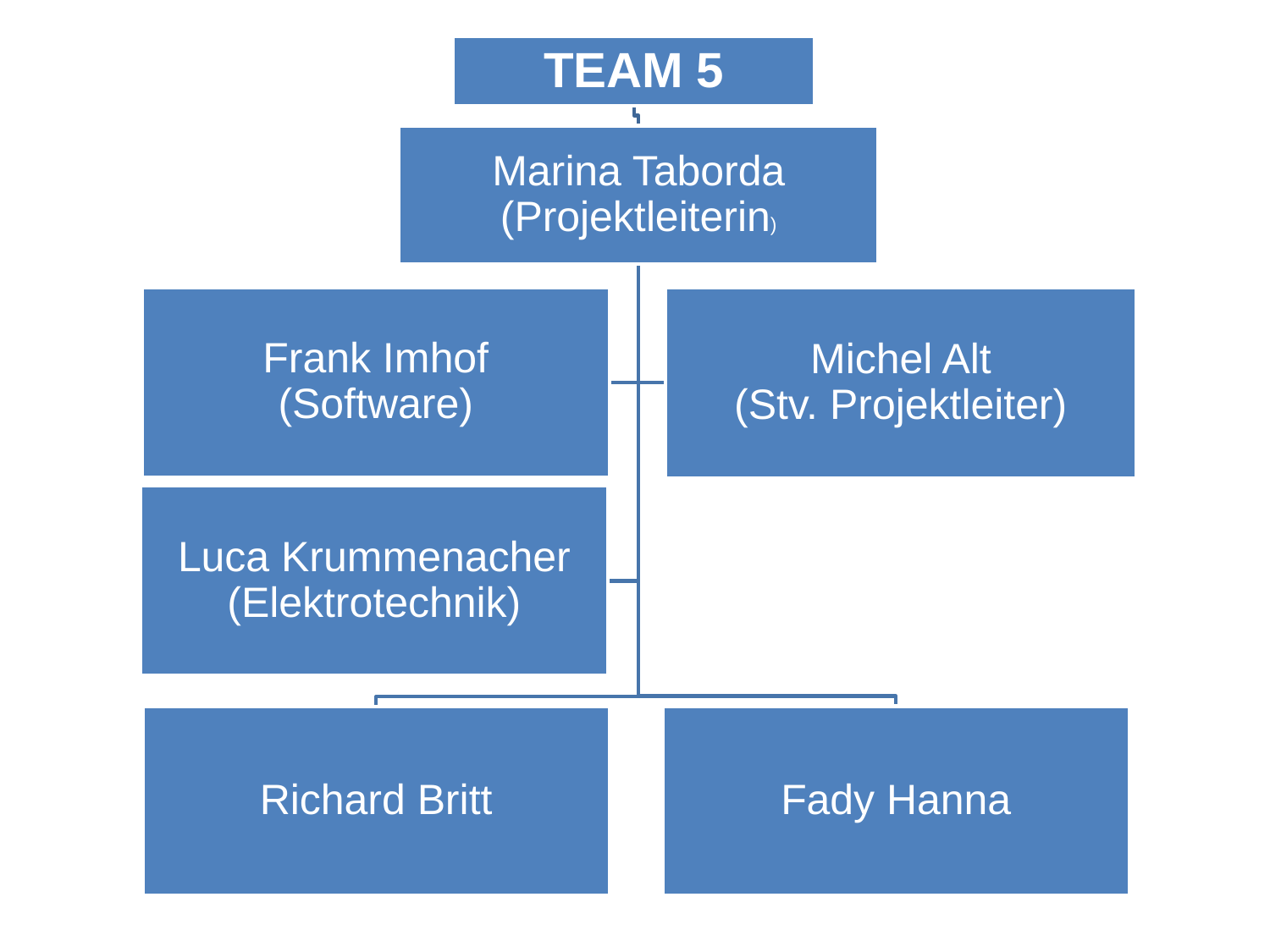

TEAM 5
Marina Taborda
(Projektleiterin)
Richard Britt
Fady Hanna
Frank Imhof
(Software)
Michel Alt
(Stv. Projektleiter)
Luca Krummenacher
(Elektrotechnik)